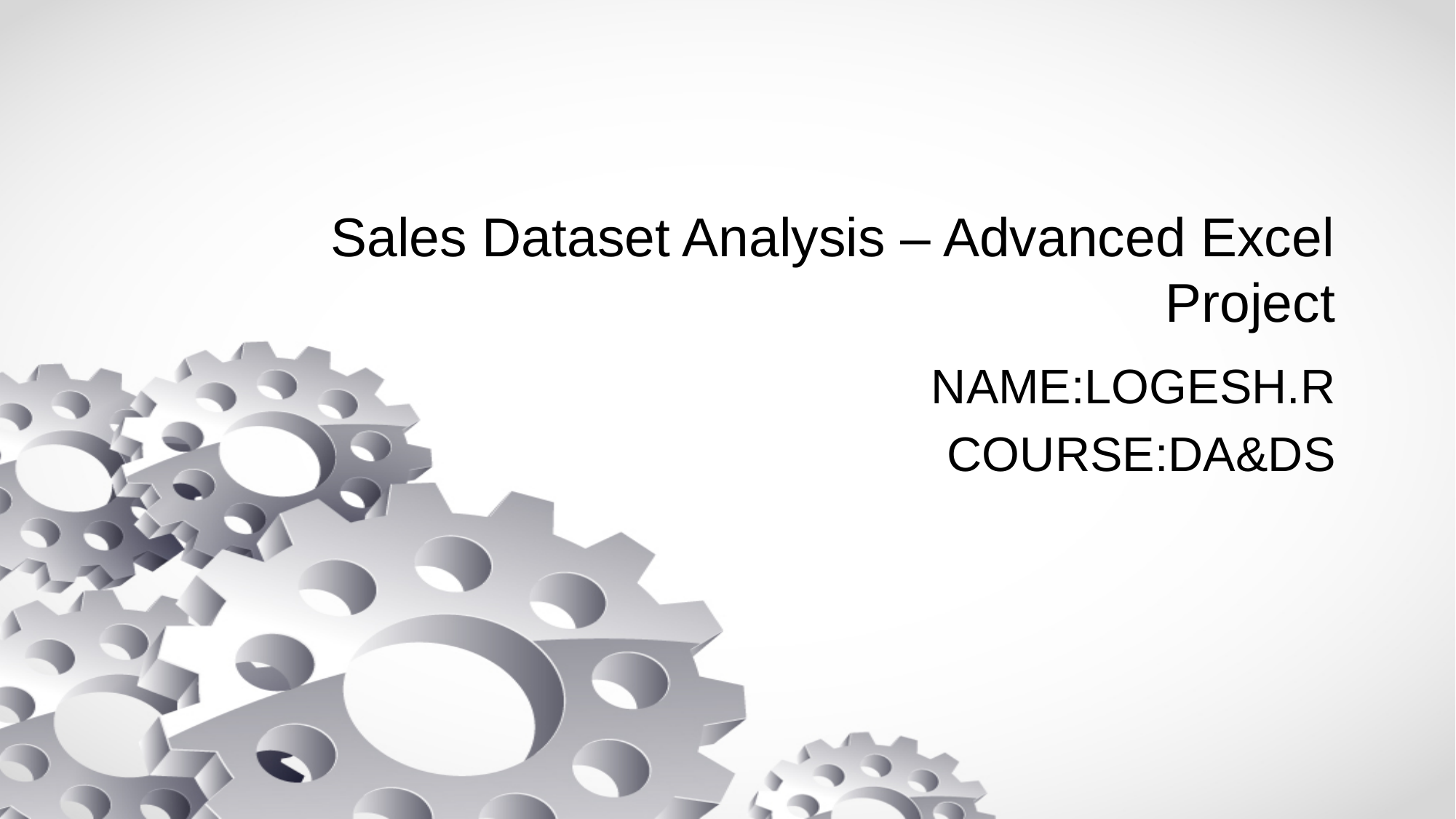

# Sales Dataset Analysis – Advanced Excel Project
NAME:LOGESH.R
COURSE:DA&DS